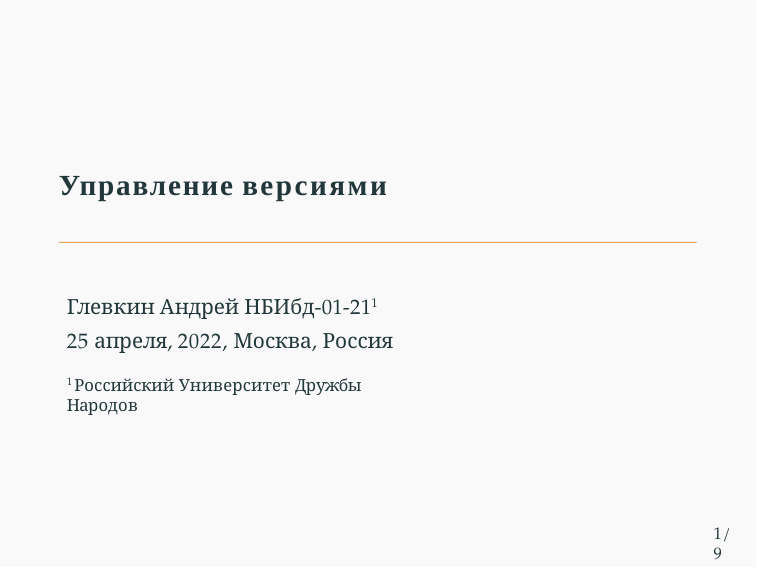

Управление версиями

Глевкин Андрей НБИбд-01-211  25 апреля, 2022, Москва, Россия
1Российский Университет Дружбы Народов
1/9